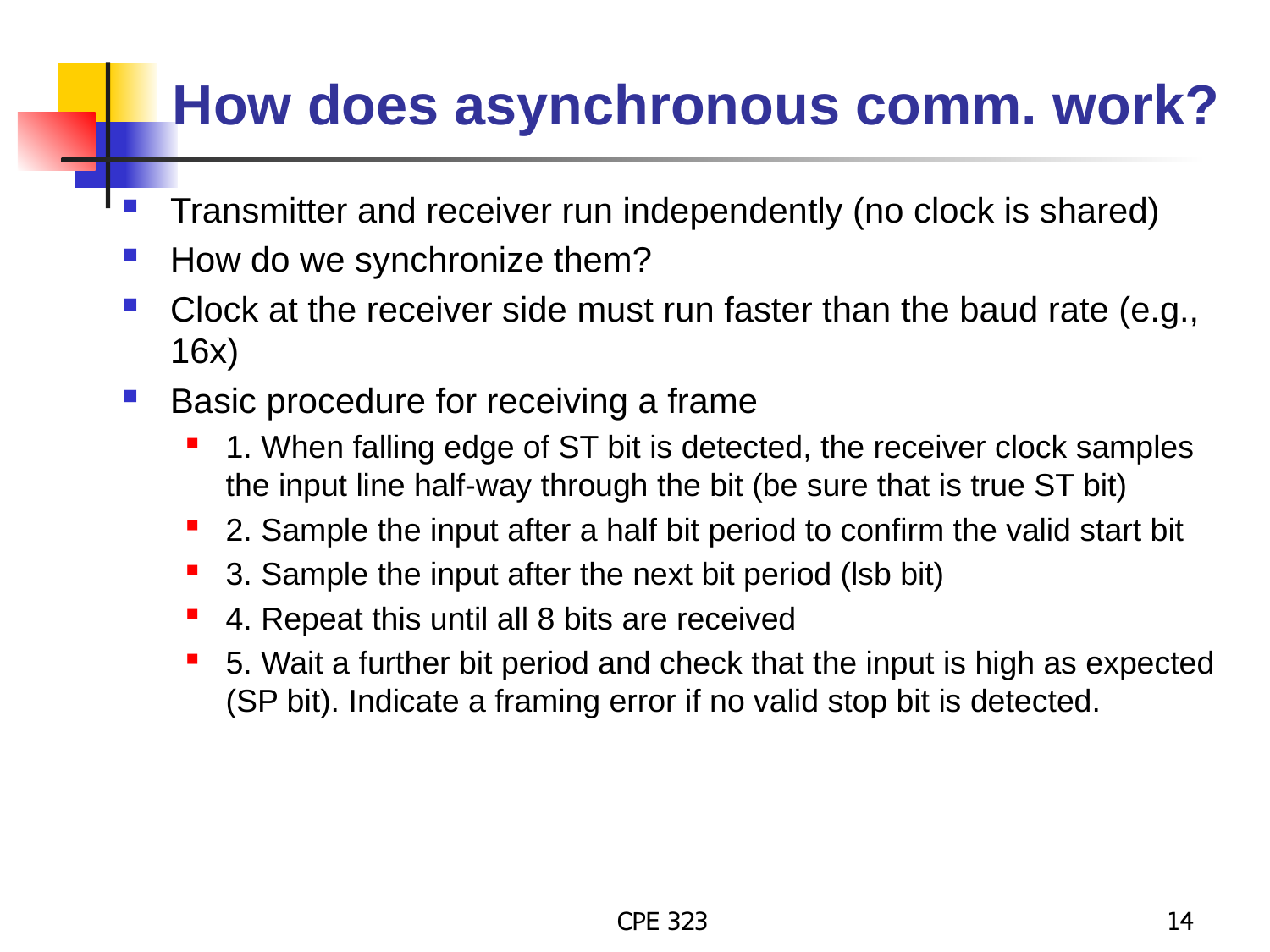

# How does asynchronous comm. work?
Transmitter and receiver run independently (no clock is shared)
How do we synchronize them?
Clock at the receiver side must run faster than the baud rate (e.g., 16x)
Basic procedure for receiving a frame
1. When falling edge of ST bit is detected, the receiver clock samples the input line half-way through the bit (be sure that is true ST bit)
2. Sample the input after a half bit period to confirm the valid start bit
3. Sample the input after the next bit period (lsb bit)
4. Repeat this until all 8 bits are received
5. Wait a further bit period and check that the input is high as expected (SP bit). Indicate a framing error if no valid stop bit is detected.
CPE 323
14